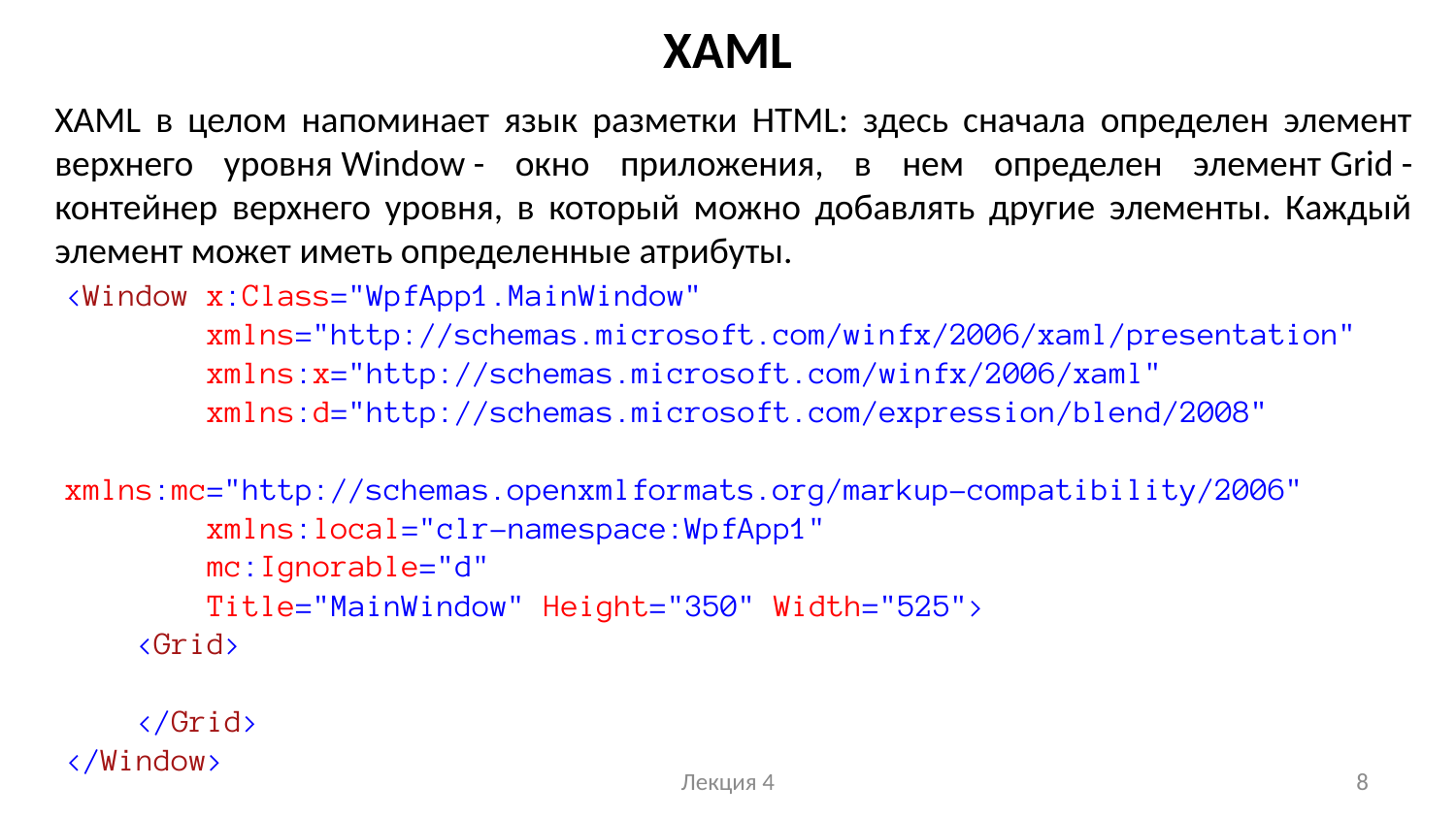

# XAML
XAML в целом напоминает язык разметки HTML: здесь сначала определен элемент верхнего уровня Window - окно приложения, в нем определен элемент Grid - контейнер верхнего уровня, в который можно добавлять другие элементы. Каждый элемент может иметь определенные атрибуты.
<Window x:Class="WpfApp1.MainWindow"
        xmlns="http://schemas.microsoft.com/winfx/2006/xaml/presentation"
        xmlns:x="http://schemas.microsoft.com/winfx/2006/xaml"
        xmlns:d="http://schemas.microsoft.com/expression/blend/2008"
        xmlns:mc="http://schemas.openxmlformats.org/markup-compatibility/2006"
        xmlns:local="clr-namespace:WpfApp1"
        mc:Ignorable="d"
        Title="MainWindow" Height="350" Width="525">
    <Grid>

    </Grid>
</Window>
Лекция 4
8